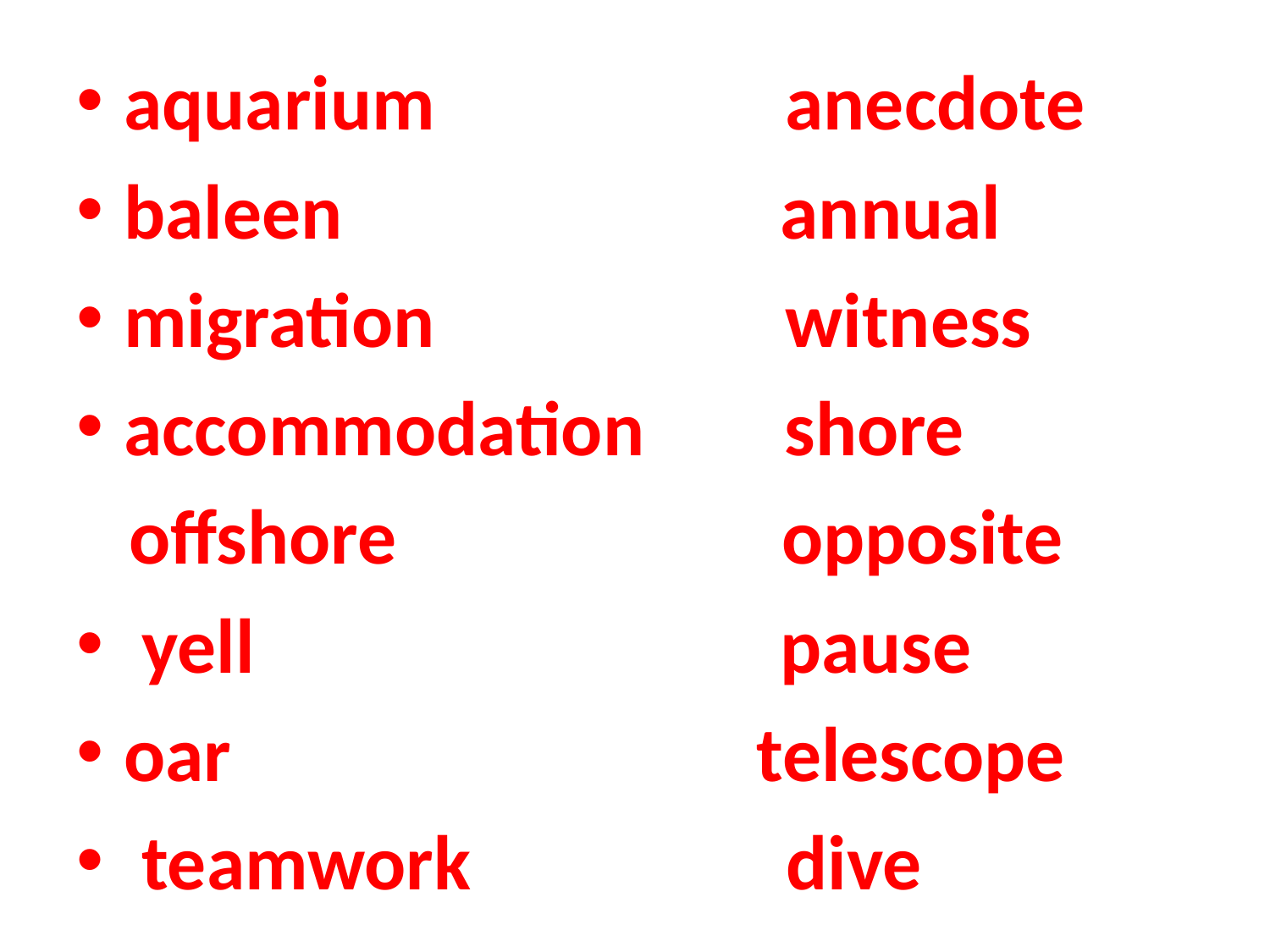

aquarium                    anecdote
baleen                         annual
migration                    witness
accommodation        shore
   offshore                      opposite
 yell                              pause
oar                              telescope
 teamwork                  dive